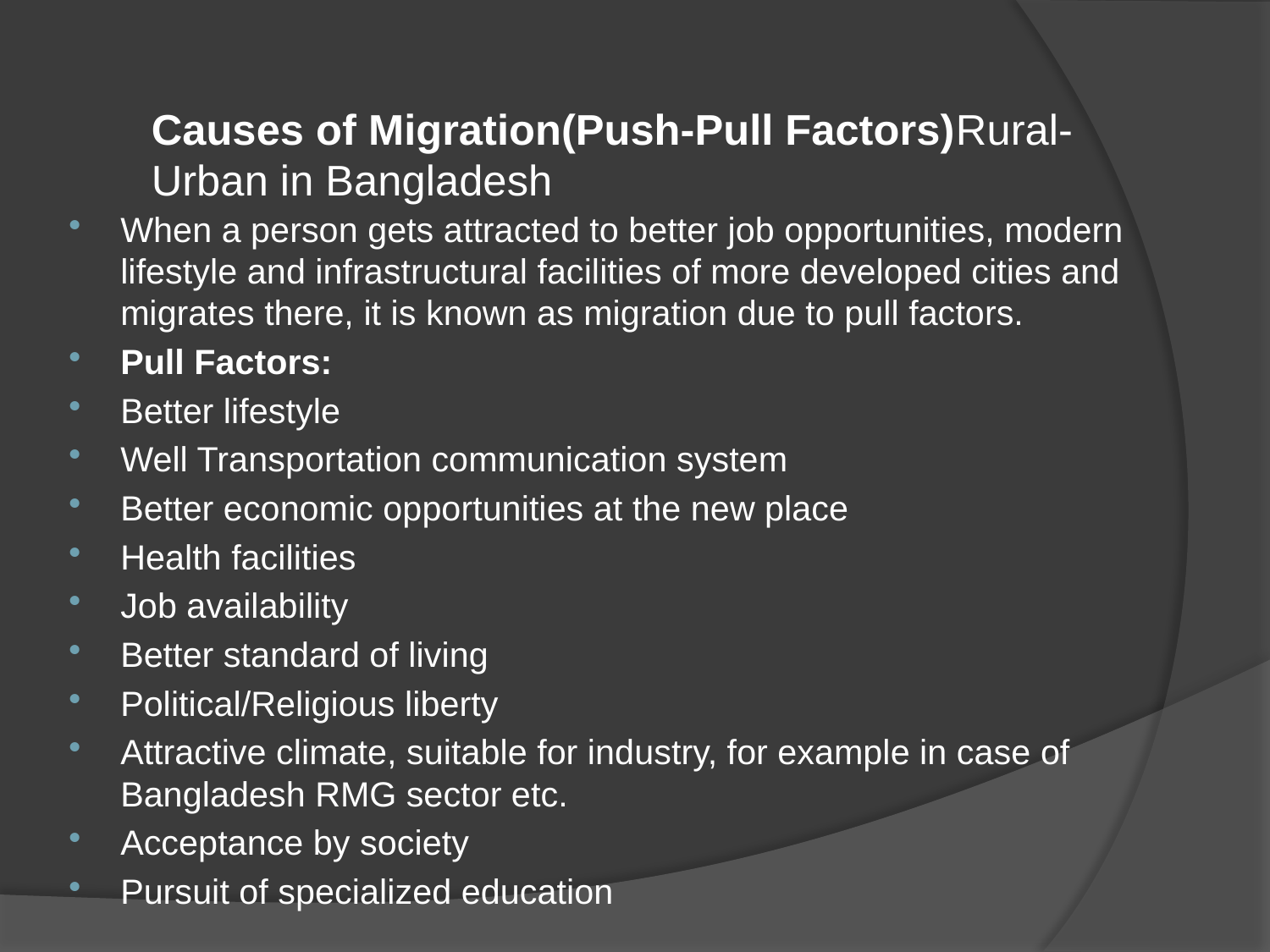

# Causes of Migration(Push-Pull Factors)Rural-Urban in Bangladesh
When a person gets attracted to better job opportunities, modern lifestyle and infrastructural facilities of more developed cities and migrates there, it is known as migration due to pull factors.
Pull Factors:
Better lifestyle
Well Transportation communication system
Better economic opportunities at the new place
Health facilities
Job availability
Better standard of living
Political/Religious liberty
Attractive climate, suitable for industry, for example in case of Bangladesh RMG sector etc.
Acceptance by society
Pursuit of specialized education